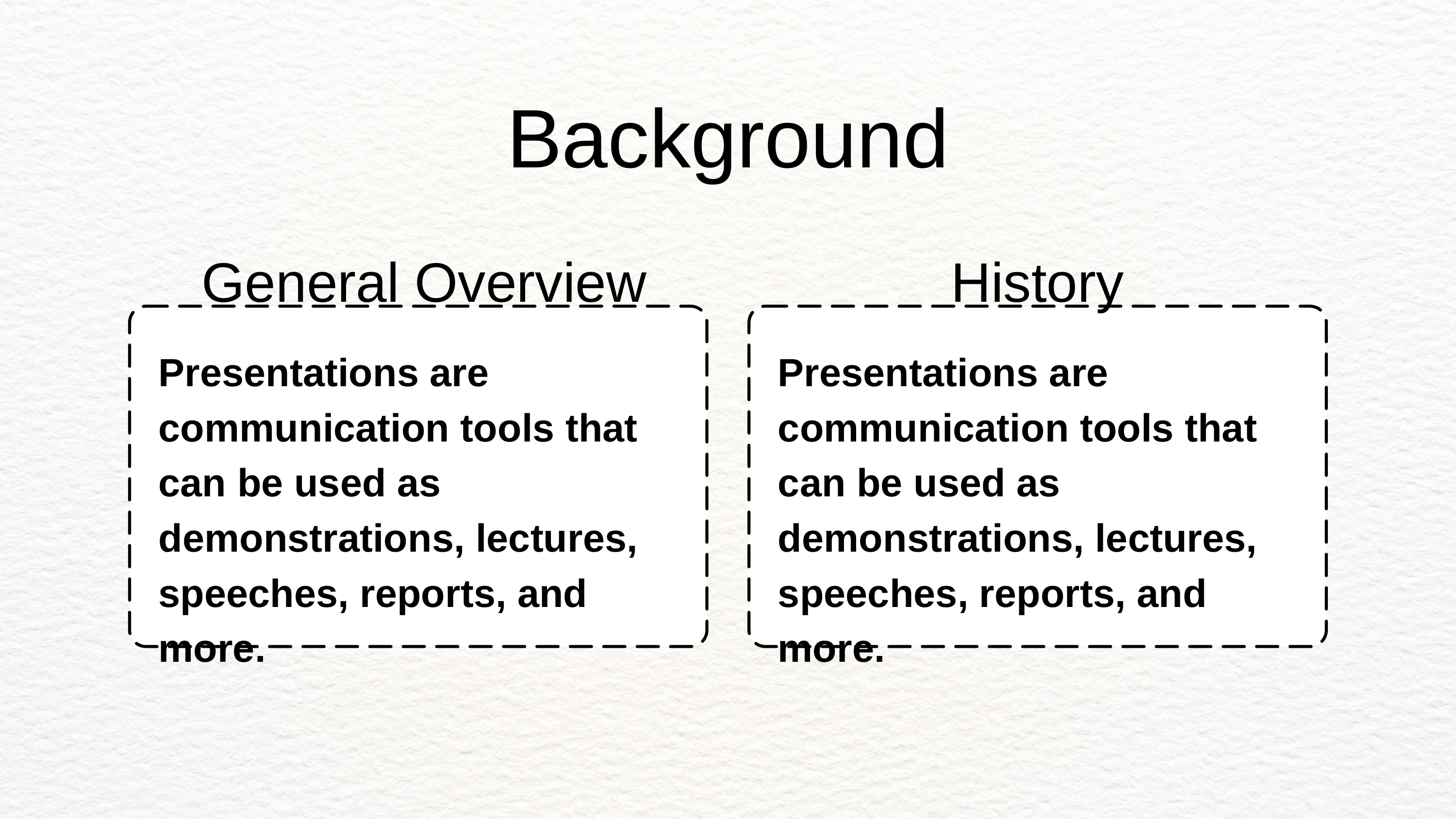

Background
General Overview
History

Presentations are communication tools that can be used as demonstrations, lectures, speeches, reports, and more.
Presentations are communication tools that can be used as demonstrations, lectures, speeches, reports, and more.